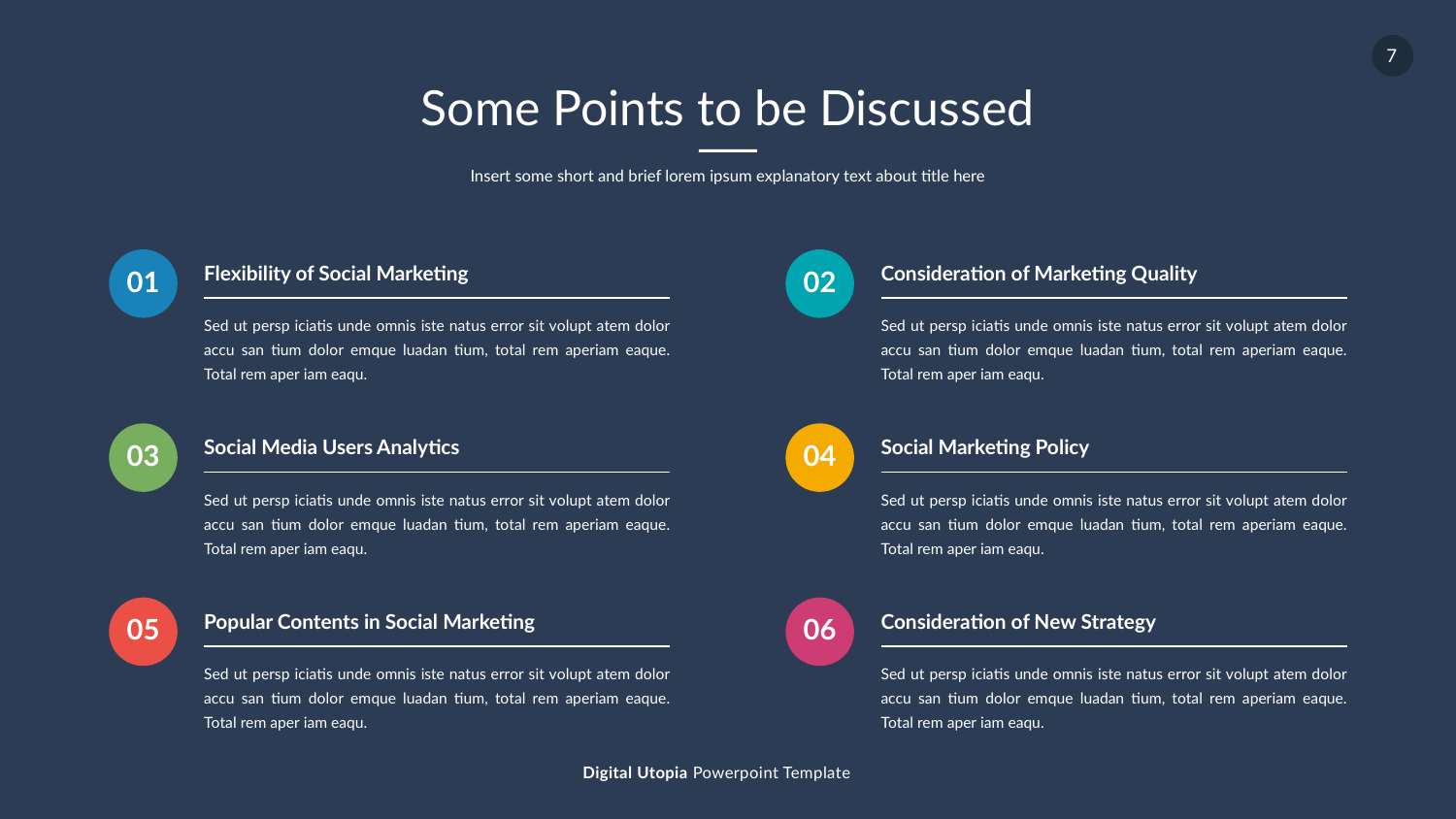

Some Points to be Discussed
Insert some short and brief lorem ipsum explanatory text about title here

Flexibility of Social Marketing
01
Sed ut persp iciatis unde omnis iste natus error sit volupt atem dolor accu san tium dolor emque luadan tium, total rem aperiam eaque. Total rem aper iam eaqu.

Consideration of Marketing Quality
02
Sed ut persp iciatis unde omnis iste natus error sit volupt atem dolor accu san tium dolor emque luadan tium, total rem aperiam eaque. Total rem aper iam eaqu.

Social Media Users Analytics
03
Sed ut persp iciatis unde omnis iste natus error sit volupt atem dolor accu san tium dolor emque luadan tium, total rem aperiam eaque. Total rem aper iam eaqu.

Social Marketing Policy
04
Sed ut persp iciatis unde omnis iste natus error sit volupt atem dolor accu san tium dolor emque luadan tium, total rem aperiam eaque. Total rem aper iam eaqu.

Popular Contents in Social Marketing
05
Sed ut persp iciatis unde omnis iste natus error sit volupt atem dolor accu san tium dolor emque luadan tium, total rem aperiam eaque. Total rem aper iam eaqu.

Consideration of New Strategy
06
Sed ut persp iciatis unde omnis iste natus error sit volupt atem dolor accu san tium dolor emque luadan tium, total rem aperiam eaque. Total rem aper iam eaqu.